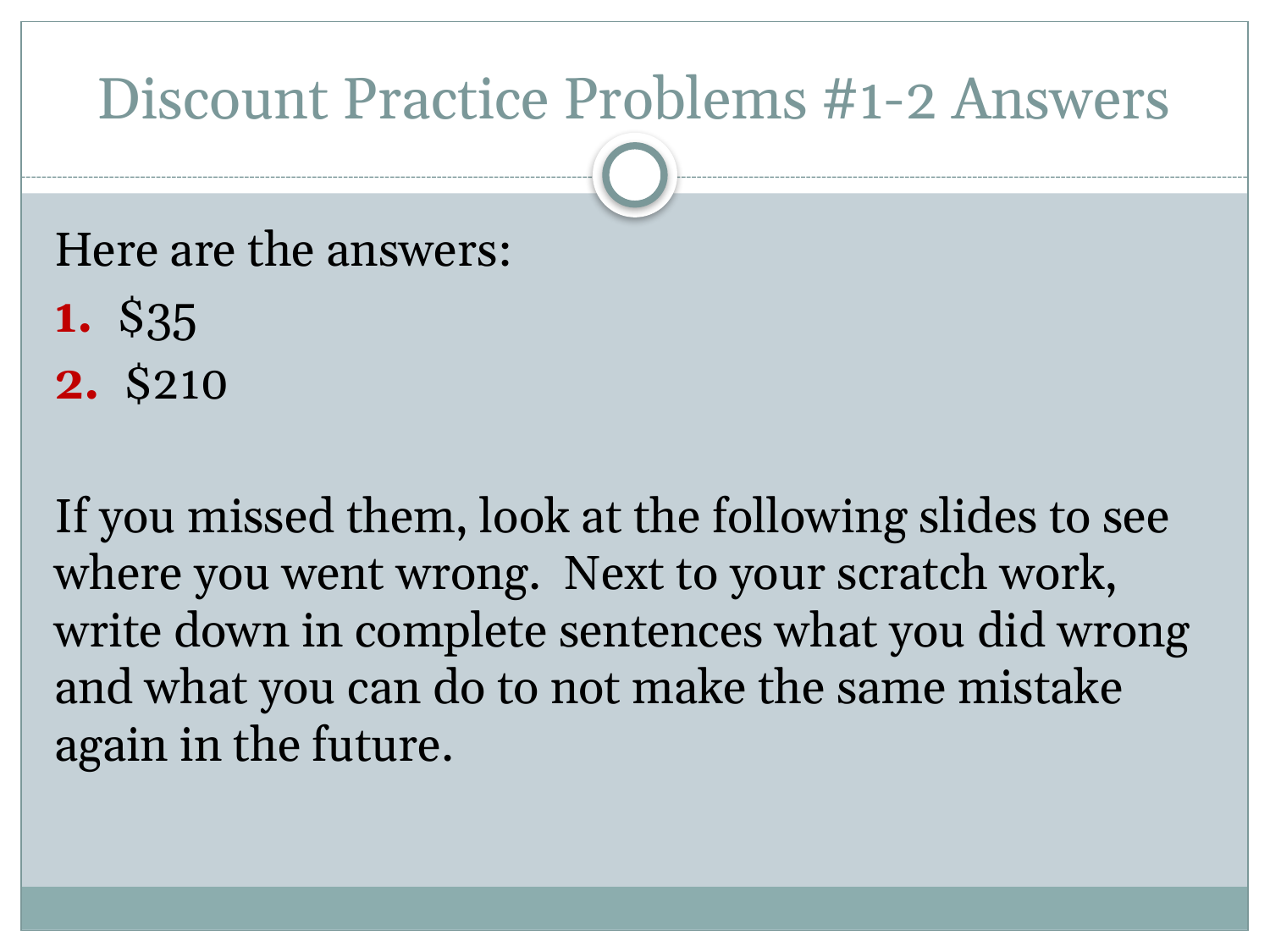

# Discount Practice Problems #1-2 Answers
Here are the answers:
1.  $35
2.  $210

If you missed them, look at the following slides to see where you went wrong.  Next to your scratch work, write down in complete sentences what you did wrong and what you can do to not make the same mistake again in the future.